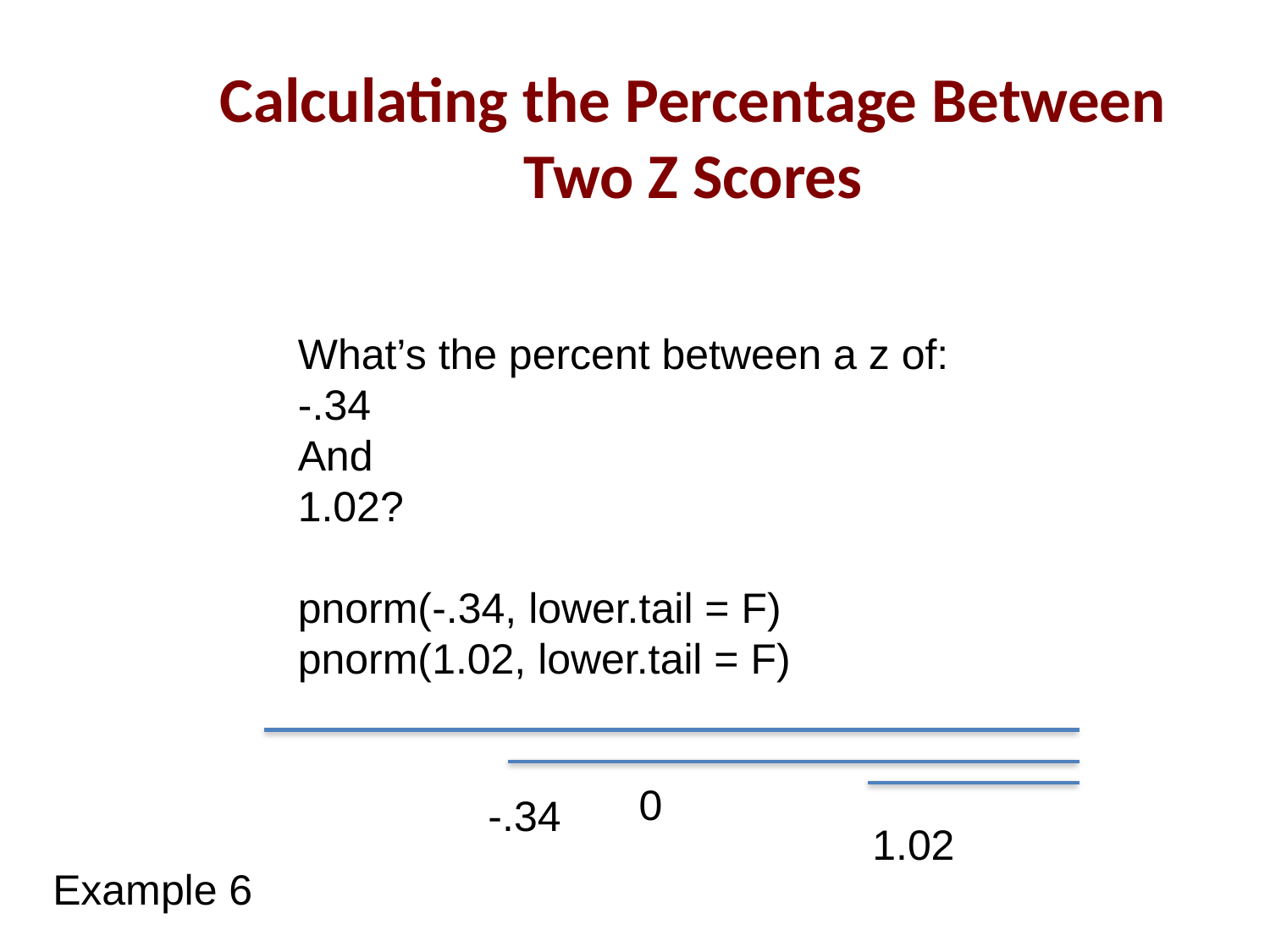

Calculating the Percentage Between Two Z Scores
What’s the percent between a z of:
-.34
And
1.02?

pnorm(-.34, lower.tail = F)
pnorm(1.02, lower.tail = F)
0
-.34
1.02
Example 6